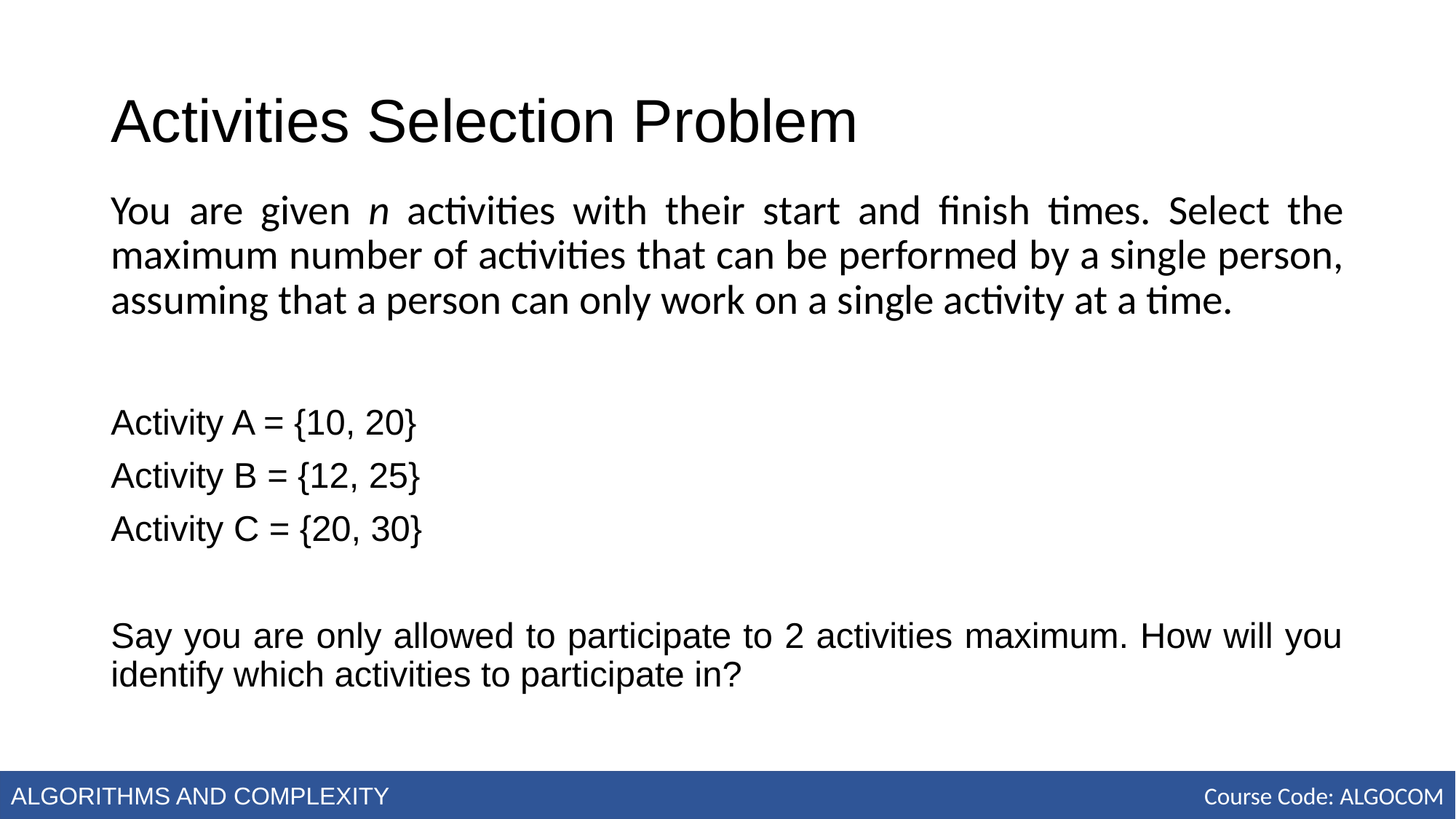

# Activities Selection Problem
You are given n activities with their start and finish times. Select the maximum number of activities that can be performed by a single person, assuming that a person can only work on a single activity at a time.

Activity A = {10, 20}
Activity B = {12, 25}
Activity C = {20, 30}

Say you are only allowed to participate to 2 activities maximum. How will you identify which activities to participate in?

ALGORITHMS AND COMPLEXITY
Course Code: ALGOCOM